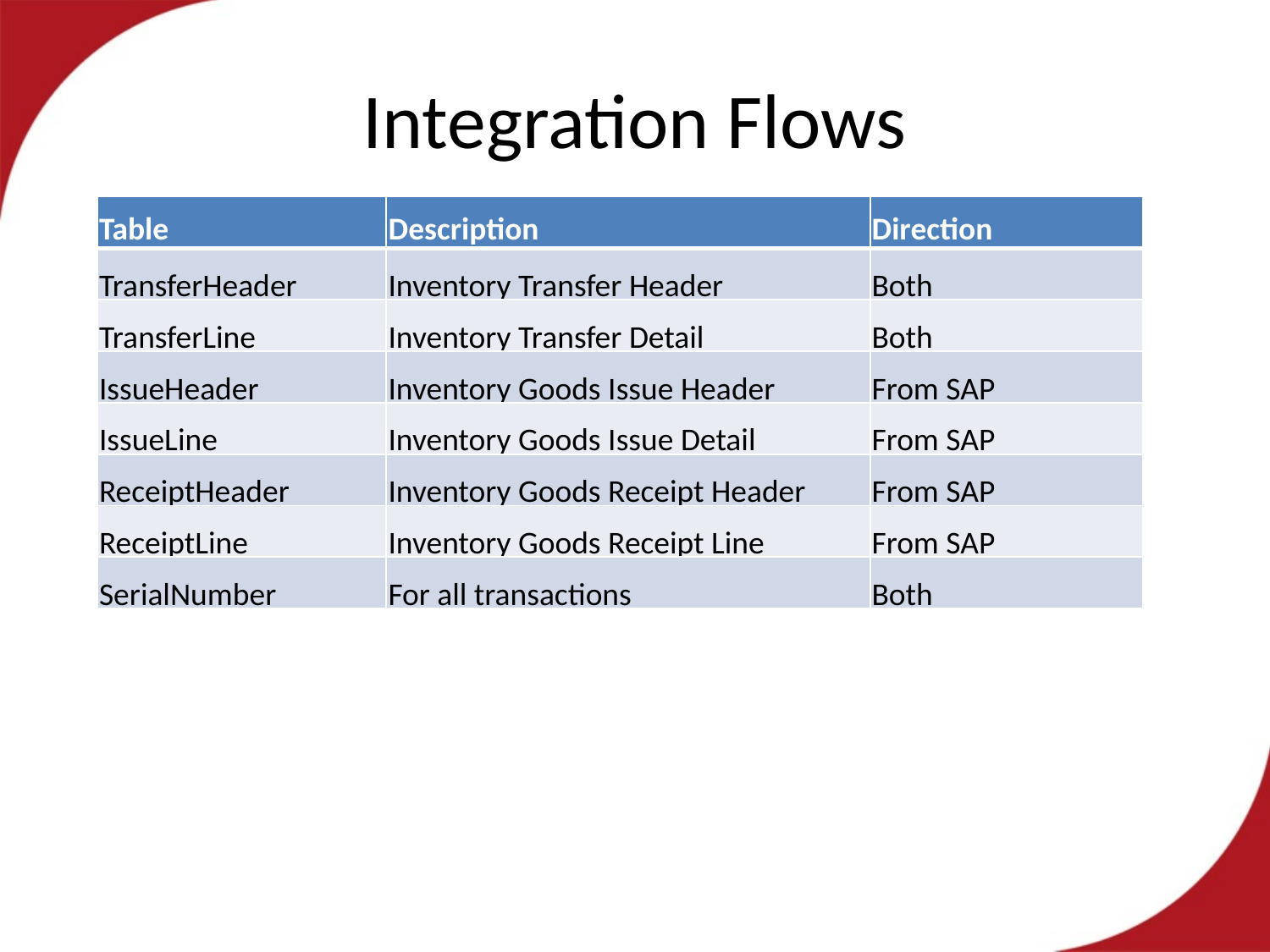

# Integration Flows
| Table | Description | Direction |
| --- | --- | --- |
| TransferHeader | Inventory Transfer Header | Both |
| TransferLine | Inventory Transfer Detail | Both |
| IssueHeader | Inventory Goods Issue Header | From SAP |
| IssueLine | Inventory Goods Issue Detail | From SAP |
| ReceiptHeader | Inventory Goods Receipt Header | From SAP |
| ReceiptLine | Inventory Goods Receipt Line | From SAP |
| SerialNumber | For all transactions | Both |